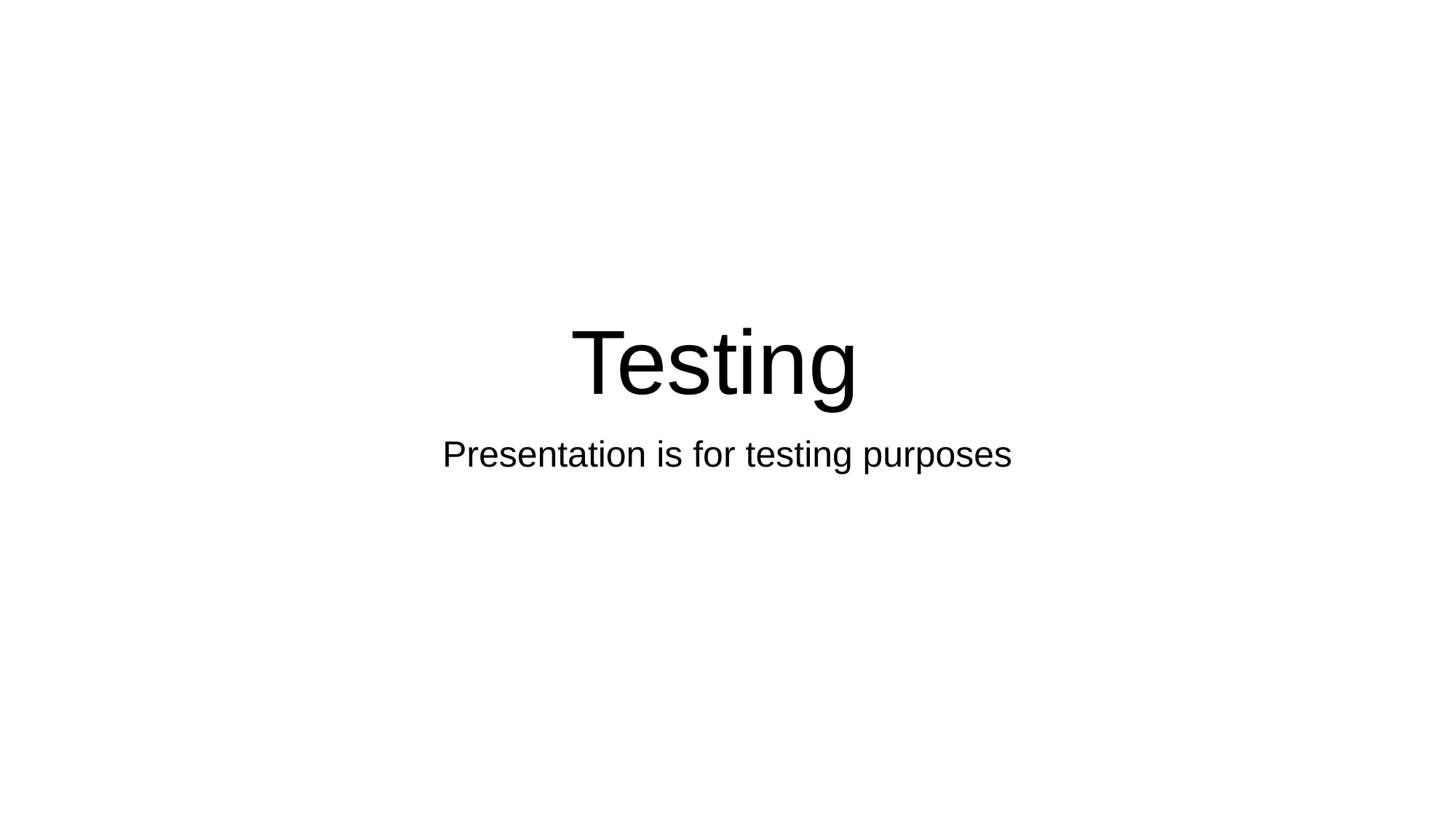

# Testing
Presentation is for testing purposes